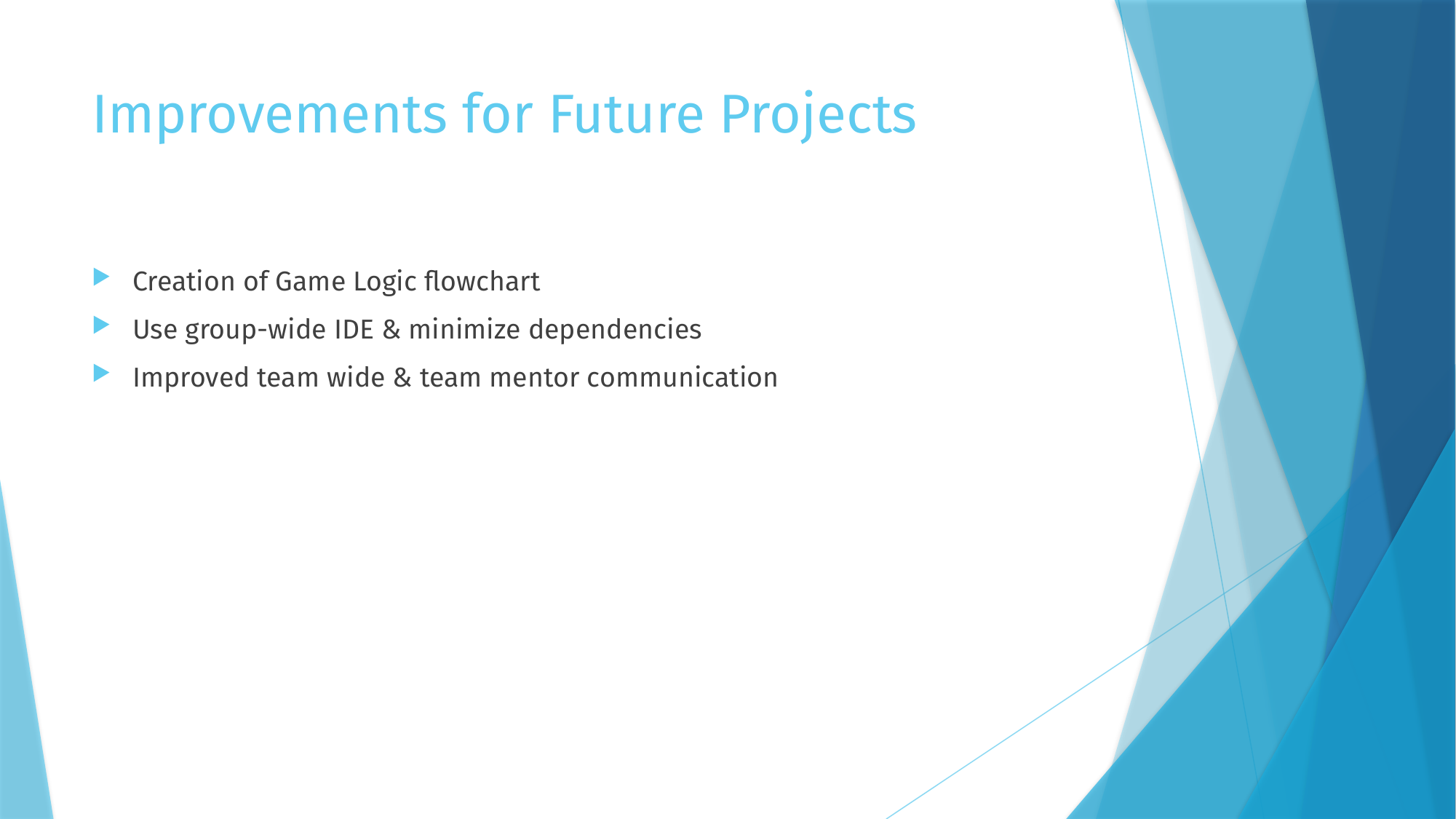

# Improvements for Future Projects
Creation of Game Logic flowchart
Use group-wide IDE & minimize dependencies
Improved team wide & team mentor communication